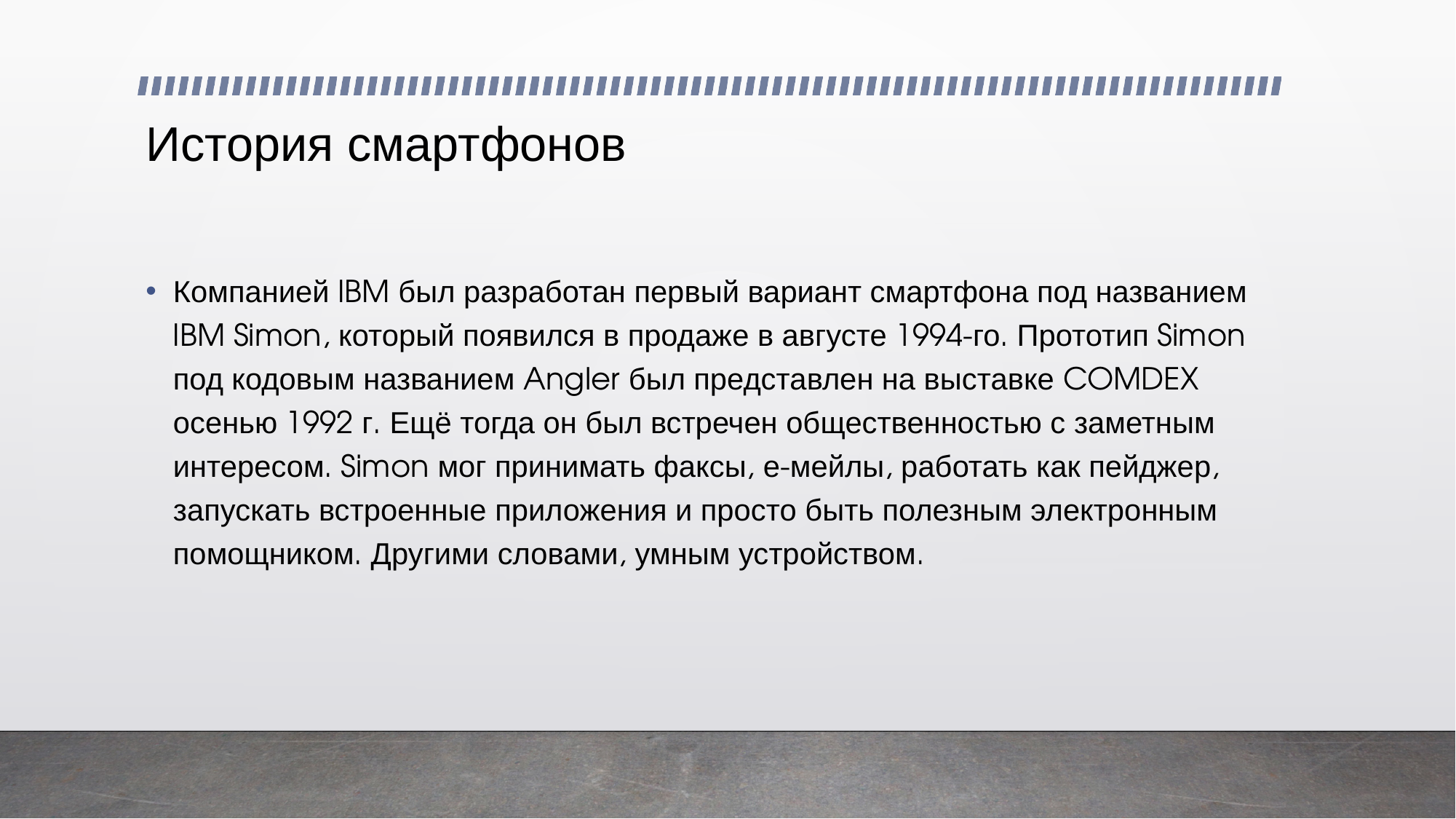

# История смартфонов
Компанией IBM был разработан первый вариант смартфона под названием IBM Simon, который появился в продаже в августе 1994-го. Прототип Simon под кодовым названием Angler был представлен на выставке COMDEX осенью 1992 г. Ещё тогда он был встречен общественностью с заметным интересом. Simon мог принимать факсы, е-мейлы, работать как пейджер, запускать встроенные приложения и просто быть полезным электронным помощником. Другими словами, умным устройством.